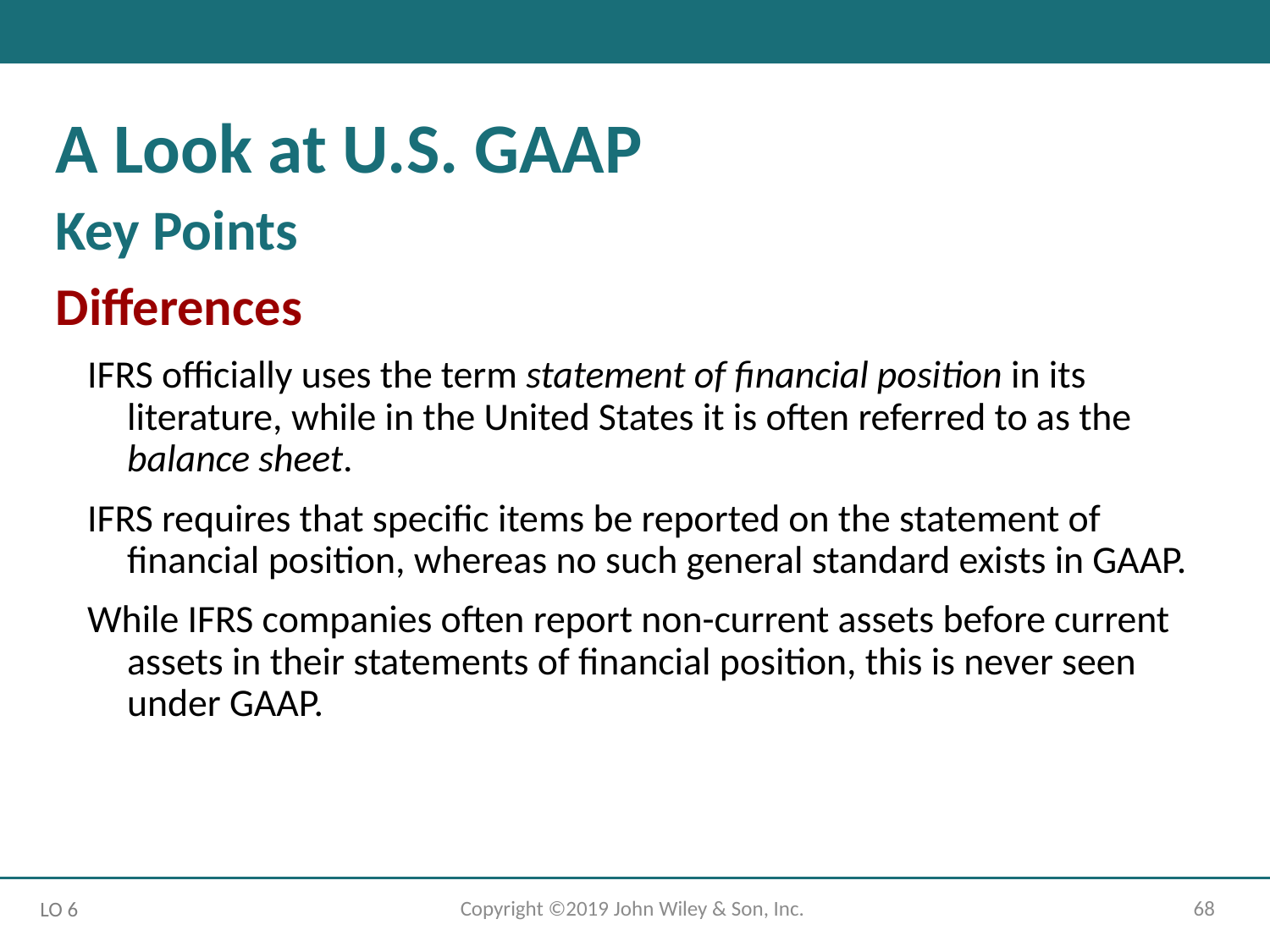

A Look at U.S. GAAP
Key Points
Differences
IFRS officially uses the term statement of financial position in its literature, while in the United States it is often referred to as the balance sheet.
IFRS requires that specific items be reported on the statement of financial position, whereas no such general standard exists in GAAP.
While IFRS companies often report non-current assets before current assets in their statements of financial position, this is never seen under GAAP.
Copyright ©2019 John Wiley & Son, Inc.
68
LO 6